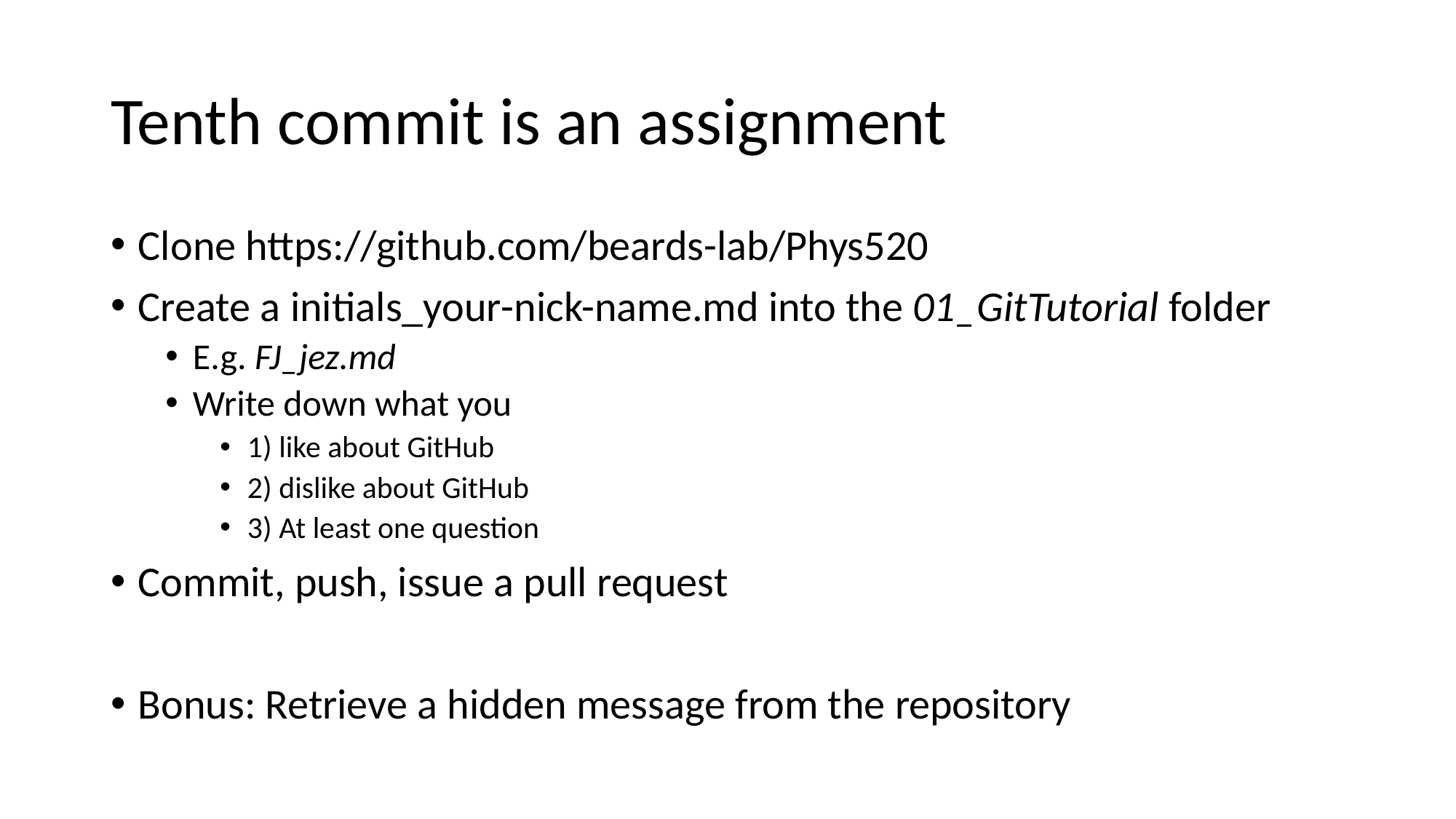

# Tenth commit is an assignment
Clone https://github.com/beards-lab/Phys520
Create a initials_your-nick-name.md into the 01_GitTutorial folder
E.g. FJ_jez.md
Write down what you
1) like about GitHub
2) dislike about GitHub
3) At least one question
Commit, push, issue a pull request

Bonus: Retrieve a hidden message from the repository